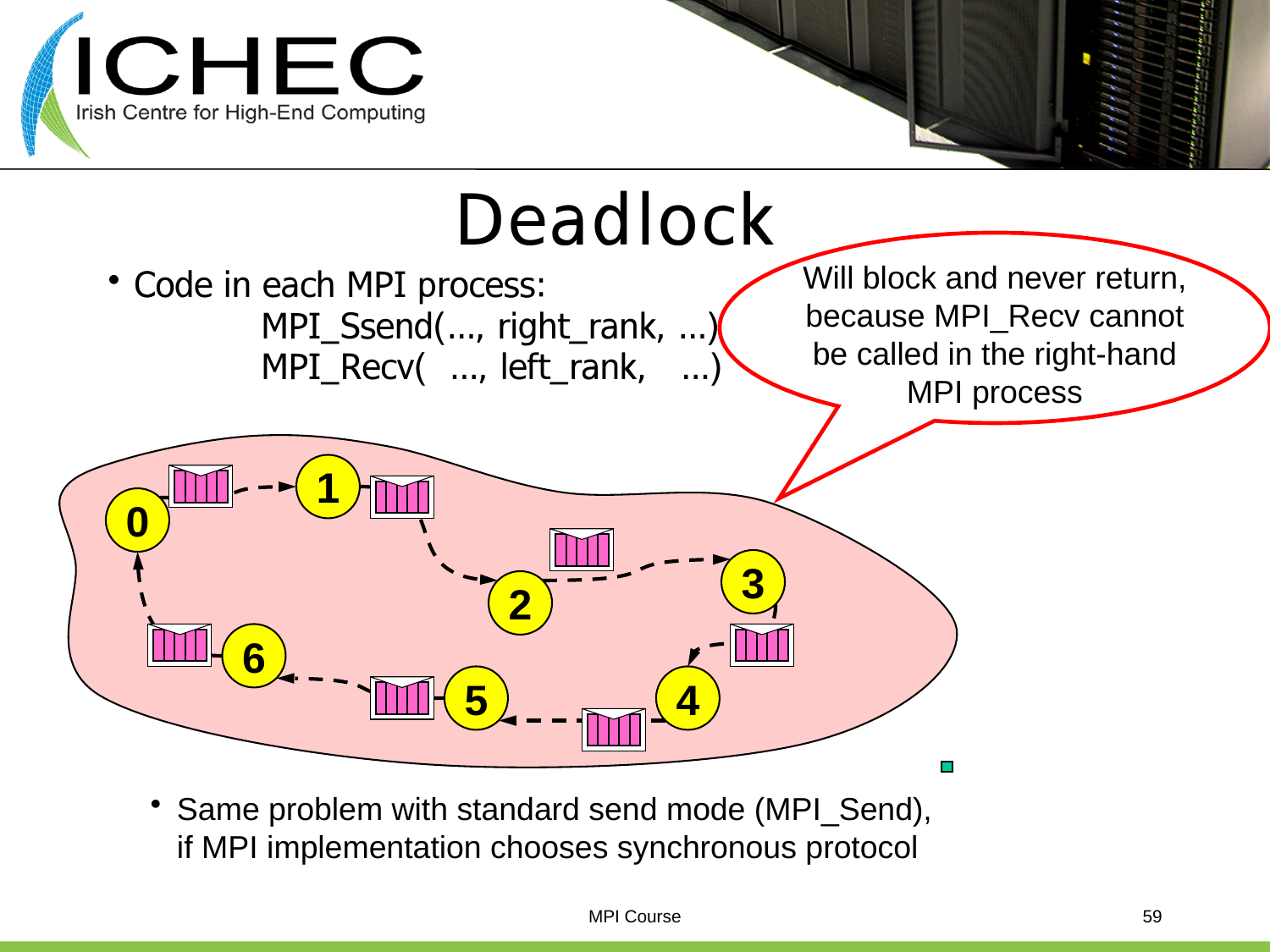

# Deadlock
Will block and never return, because MPI_Recv cannot be called in the right-hand MPI process
Code in each MPI process:
		MPI_Ssend(…, right_rank, …)
		MPI_Recv(  …, left_rank,   …)

1

0

3
2

6

5
4

Same problem with standard send mode (MPI_Send),
if MPI implementation chooses synchronous protocol
MPI Course
59